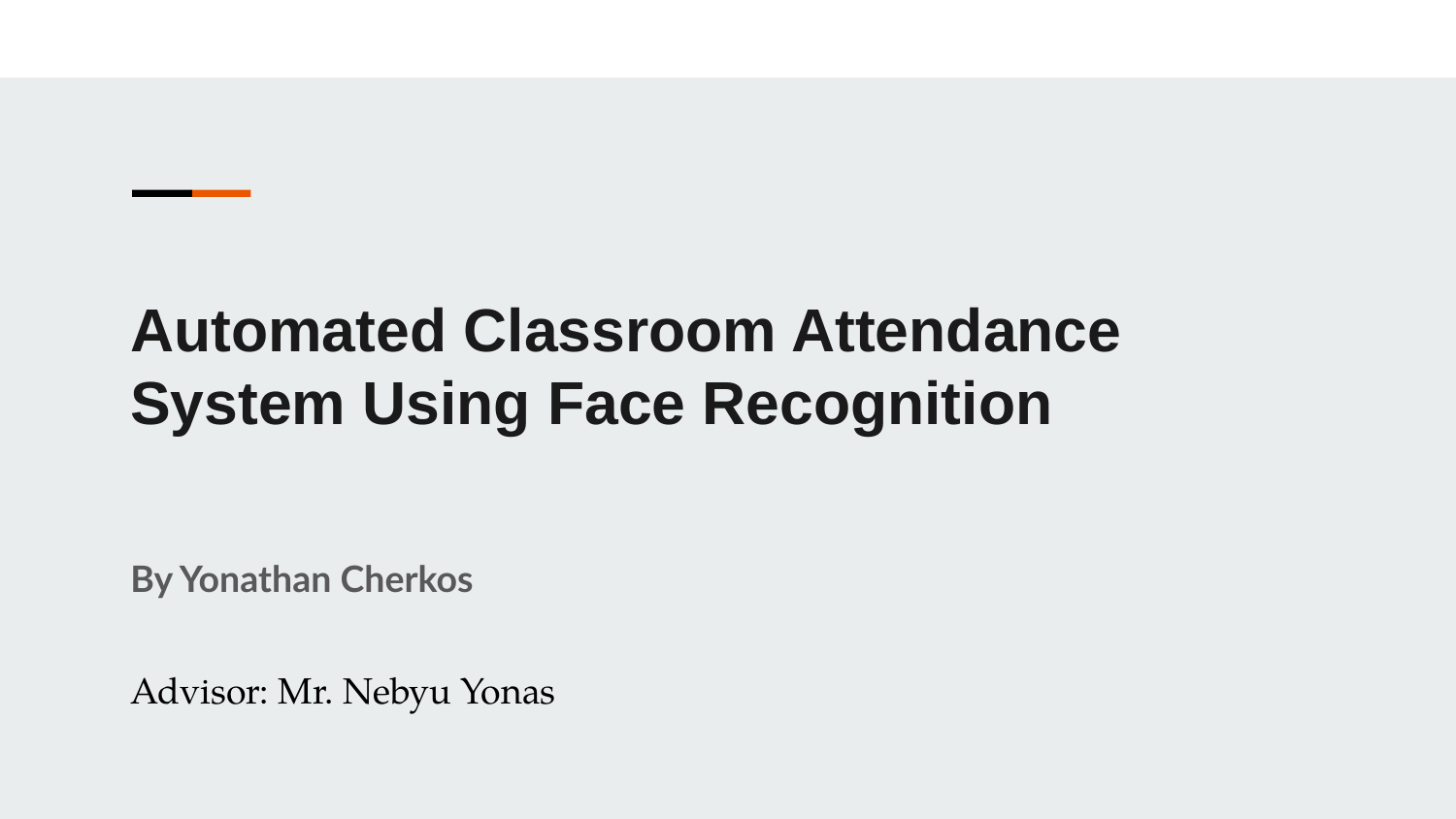

Automated Classroom Attendance System Using Face Recognition
By Yonathan Cherkos
Advisor: Mr. Nebyu Yonas